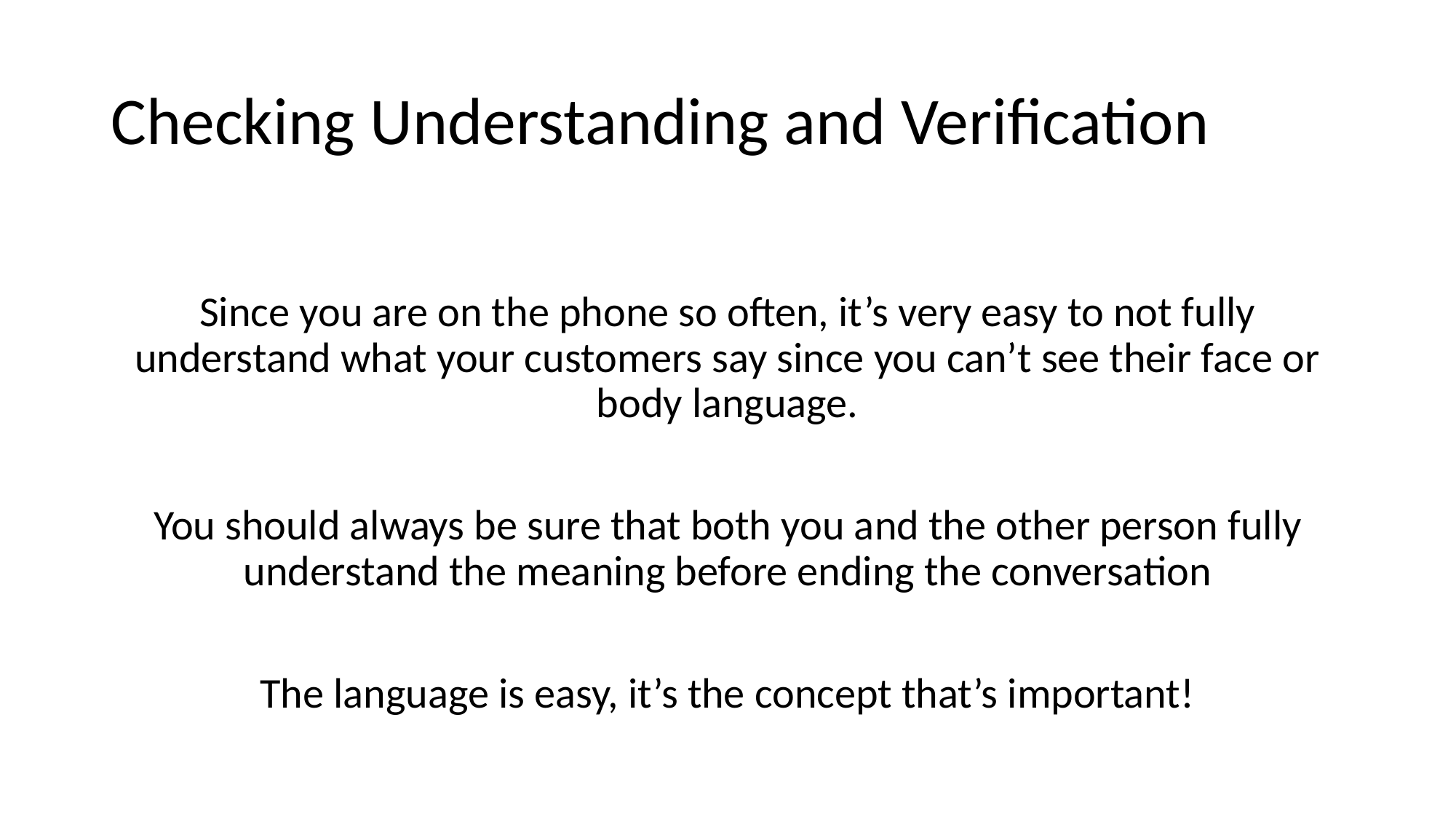

# Checking Understanding and Verification

Since you are on the phone so often, it’s very easy to not fully understand what your customers say since you can’t see their face or body language.

You should always be sure that both you and the other person fully understand the meaning before ending the conversation

The language is easy, it’s the concept that’s important!